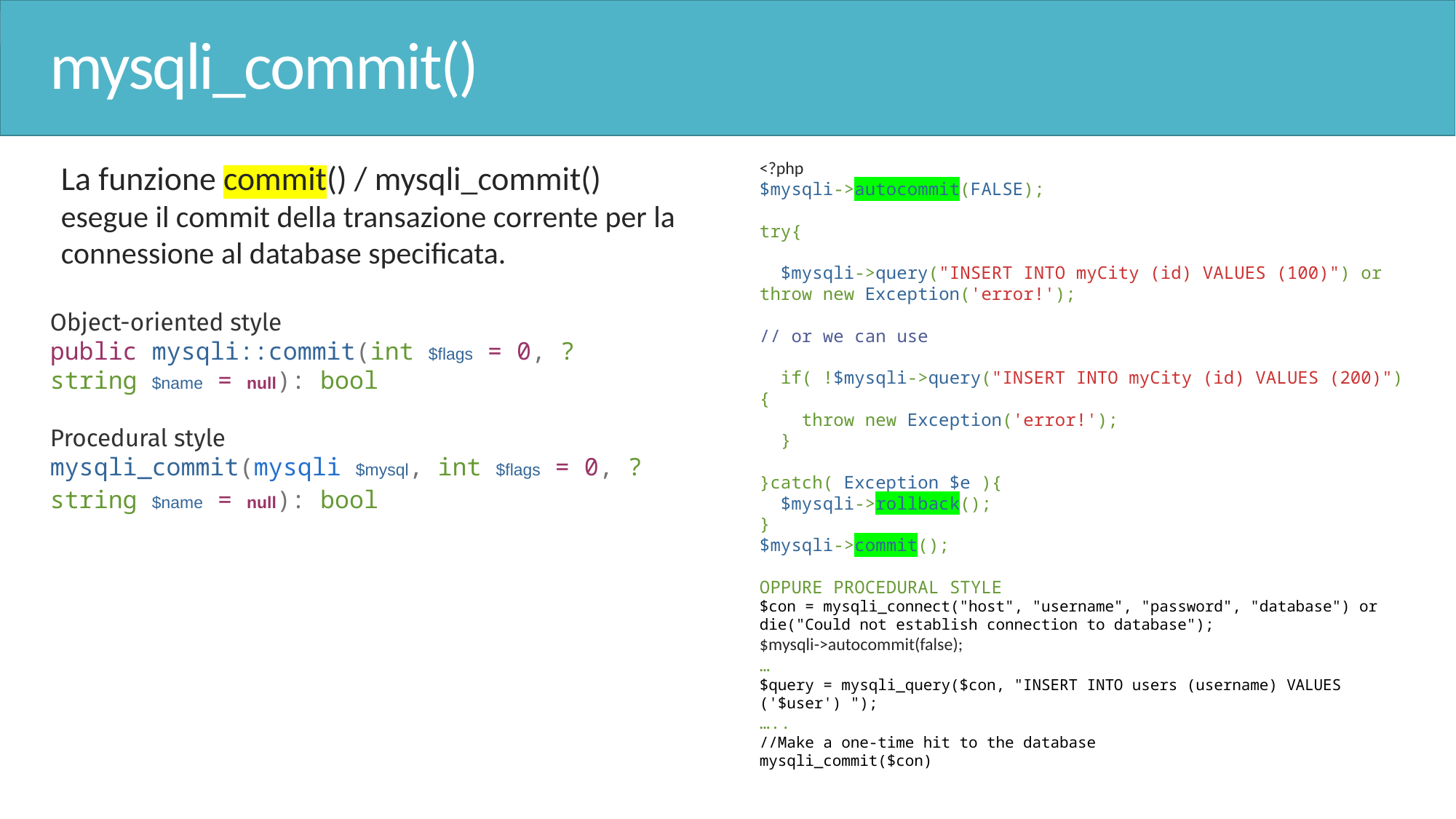

# mysqli_commit()
La funzione commit() / mysqli_commit()
esegue il commit della transazione corrente per la connessione al database specificata.

Object-oriented style
public mysqli::commit(int $flags = 0, ?string $name = null): bool

Procedural style
mysqli_commit(mysqli $mysql, int $flags = 0, ?string $name = null): bool

<?php
$mysqli->autocommit(FALSE);
try{
  $mysqli->query("INSERT INTO myCity (id) VALUES (100)") or throw new Exception('error!');
// or we can use
  if( !$mysqli->query("INSERT INTO myCity (id) VALUES (200)"){
    throw new Exception('error!');
  }
}catch( Exception $e ){
  $mysqli->rollback();
}
$mysqli->commit();

OPPURE PROCEDURAL STYLE
$con = mysqli_connect("host", "username", "password", "database") or die("Could not establish connection to database");
$mysqli->autocommit(false);
…
$query = mysqli_query($con, "INSERT INTO users (username) VALUES ('$user') ");
…..
//Make a one-time hit to the database
mysqli_commit($con)